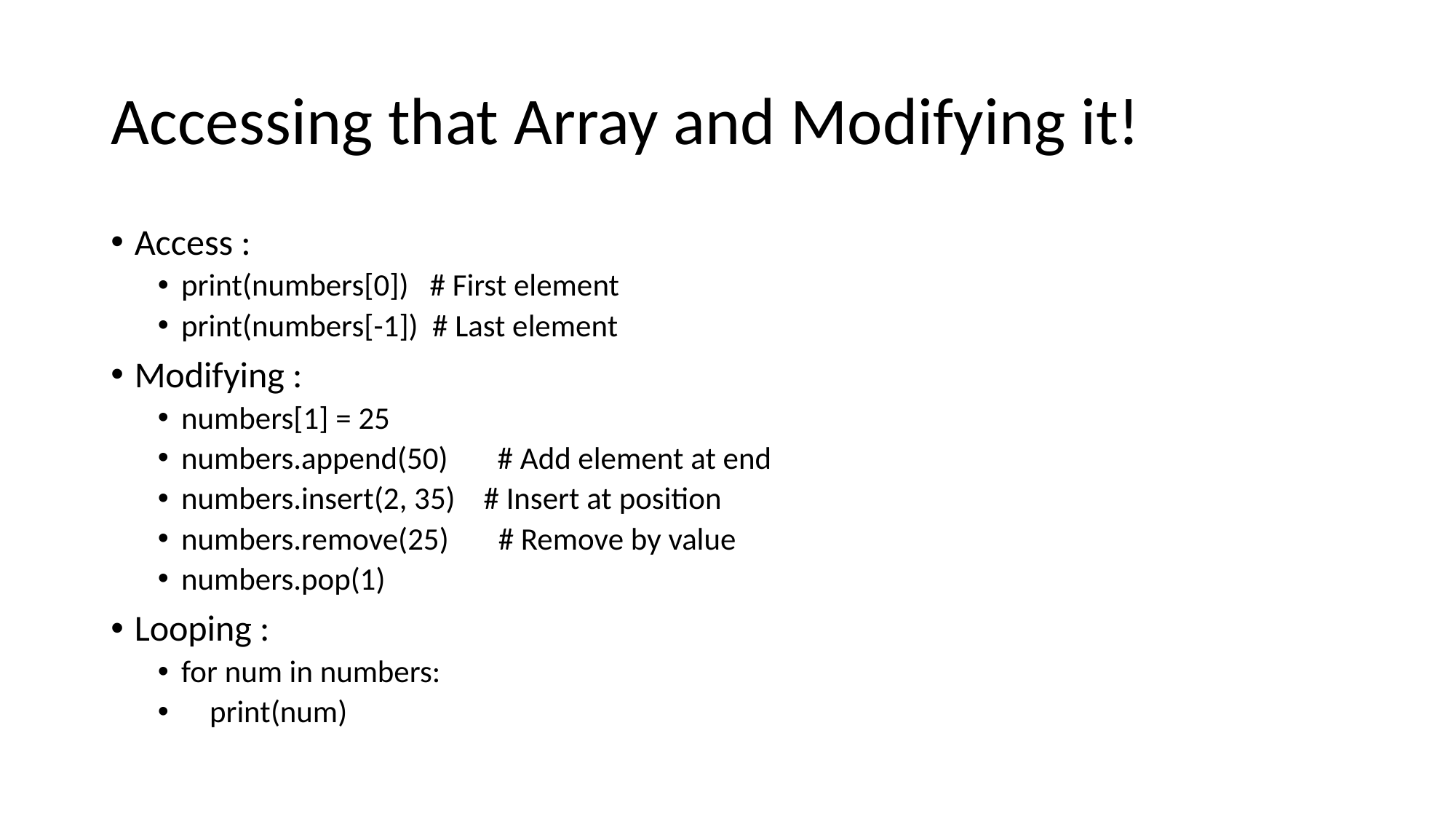

# Accessing that Array and Modifying it!
Access :
print(numbers[0])   # First element
print(numbers[-1])  # Last element
Modifying :
numbers[1] = 25
numbers.append(50)       # Add element at end
numbers.insert(2, 35)    # Insert at position
numbers.remove(25)       # Remove by value
numbers.pop(1)
Looping :
for num in numbers:
    print(num)